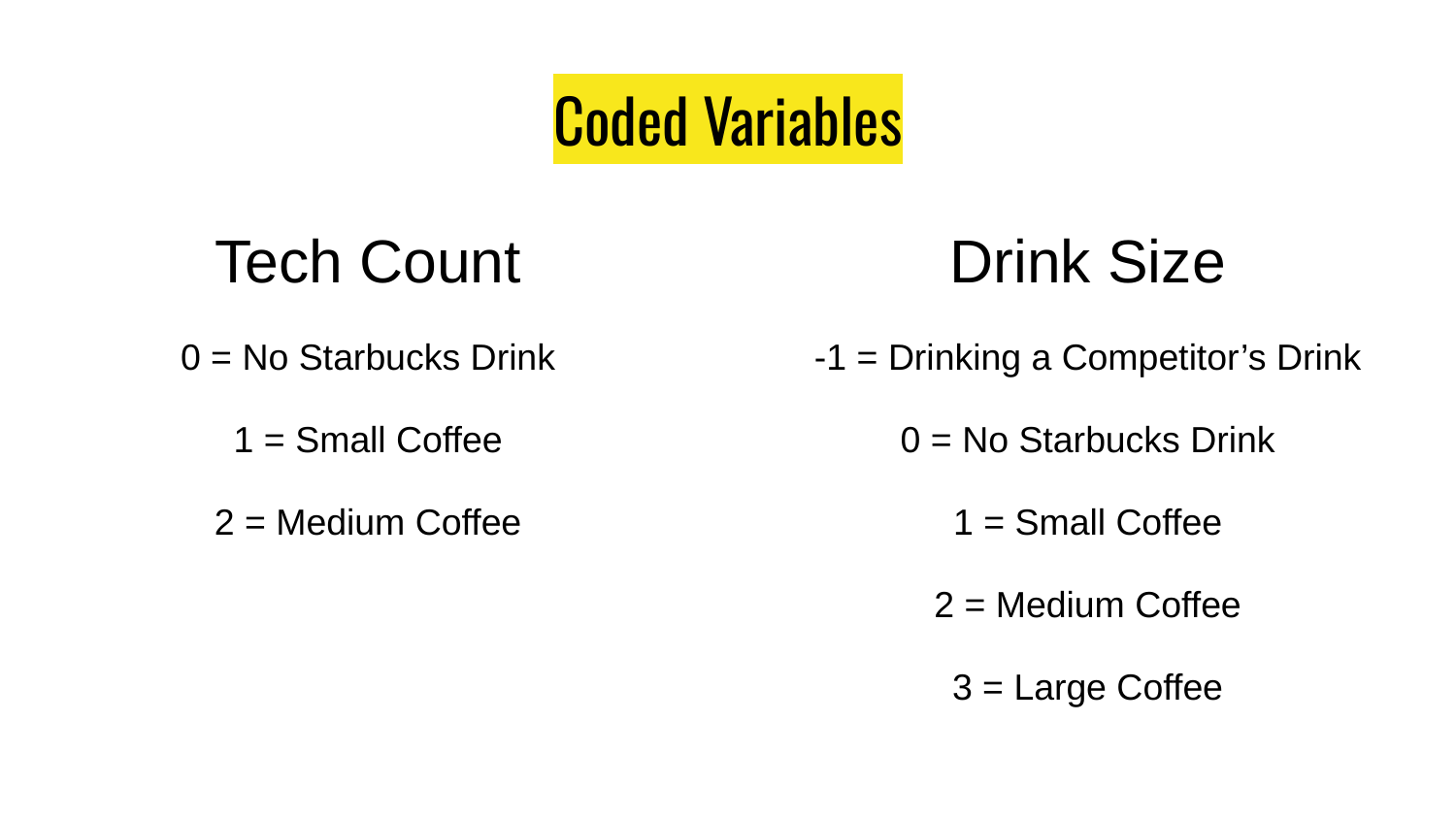

# Coded Variables
Tech Count
0 = No Starbucks Drink
1 = Small Coffee
2 = Medium Coffee

Drink Size
-1 = Drinking a Competitor’s Drink
0 = No Starbucks Drink
1 = Small Coffee
2 = Medium Coffee
3 = Large Coffee